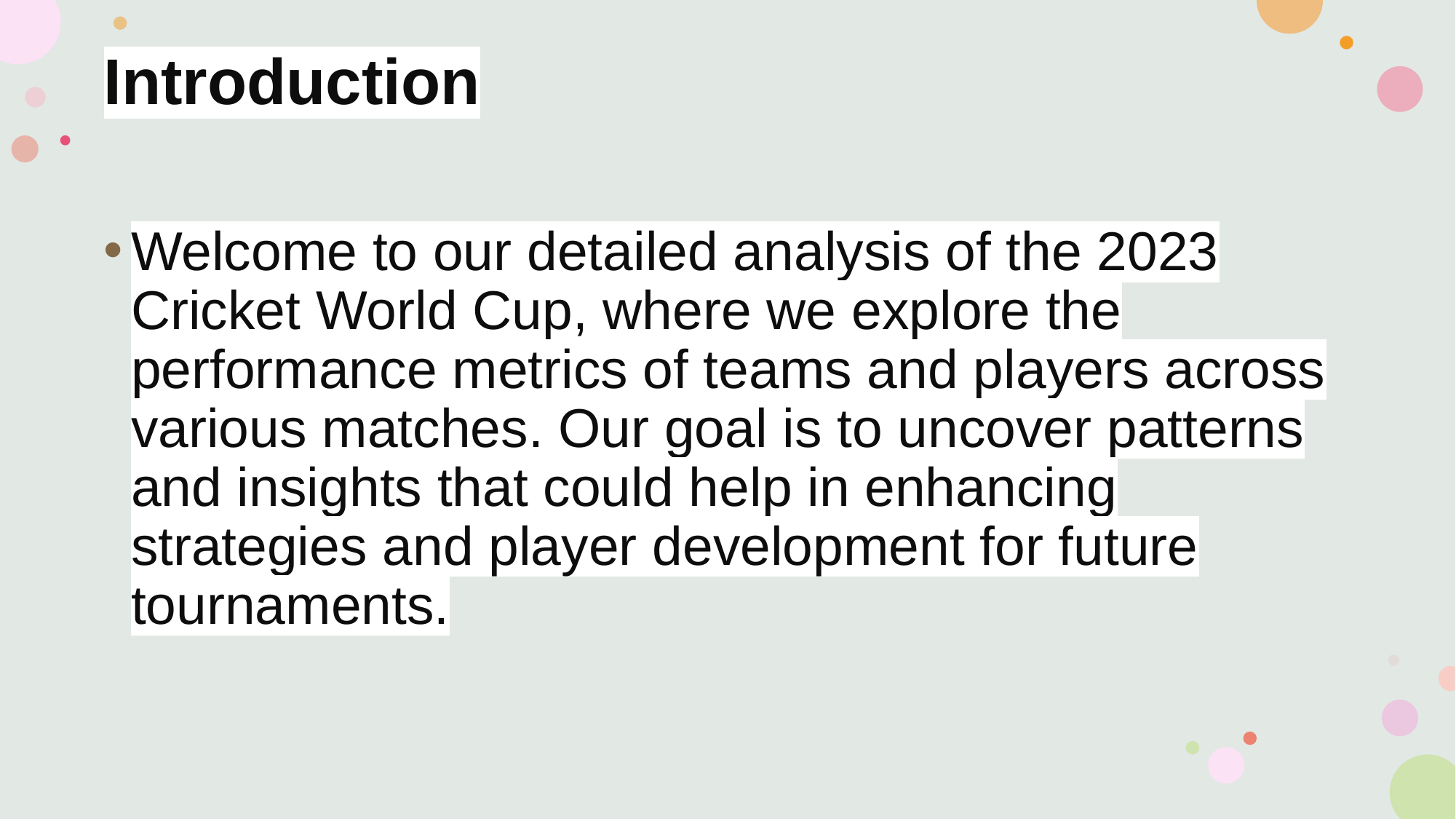

# Introduction
Welcome to our detailed analysis of the 2023 Cricket World Cup, where we explore the performance metrics of teams and players across various matches. Our goal is to uncover patterns and insights that could help in enhancing strategies and player development for future tournaments.